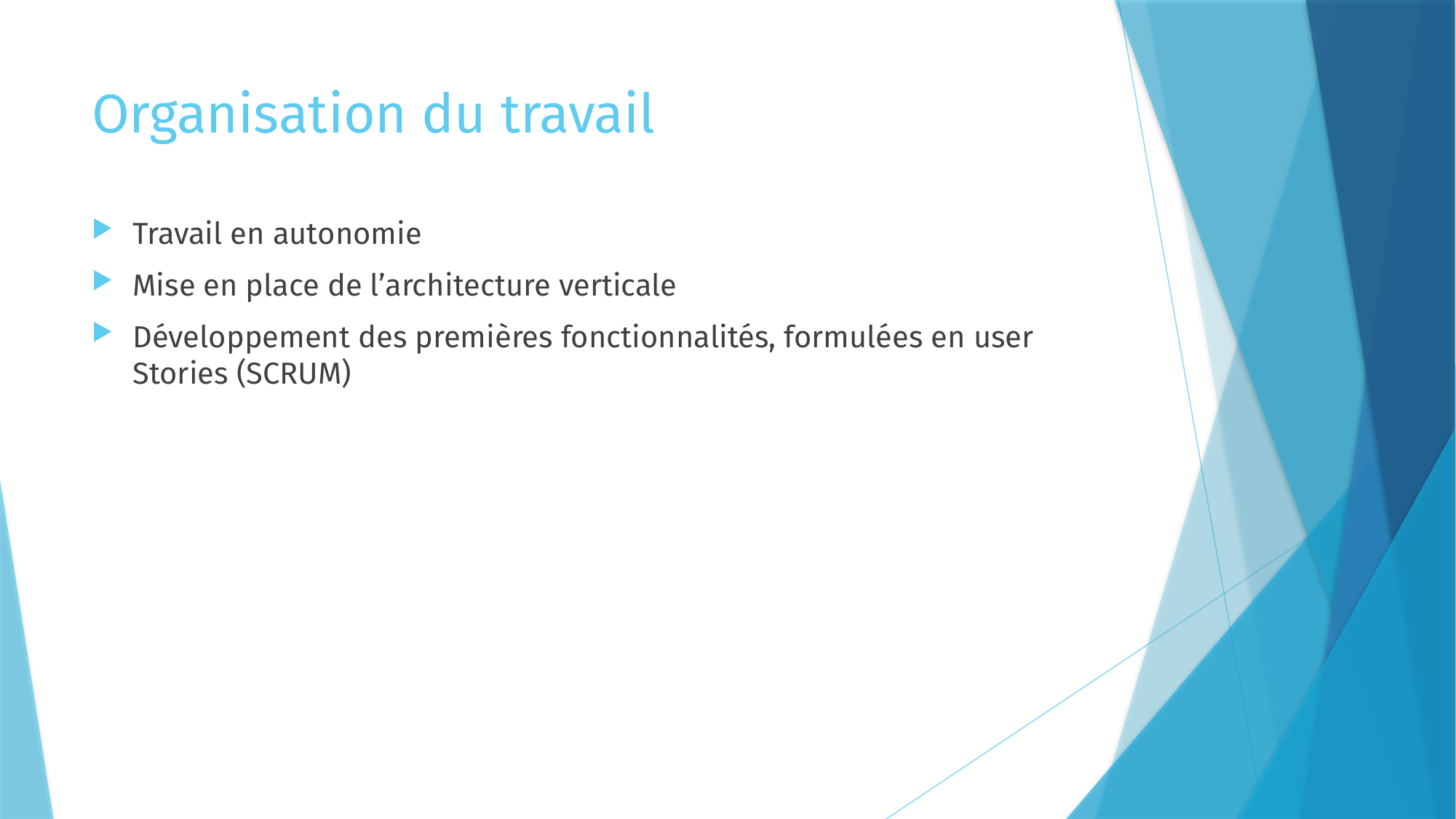

# Organisation du travail
Travail en autonomie
Mise en place de l’architecture verticale
Développement des premières fonctionnalités, formulées en user Stories (SCRUM)

7